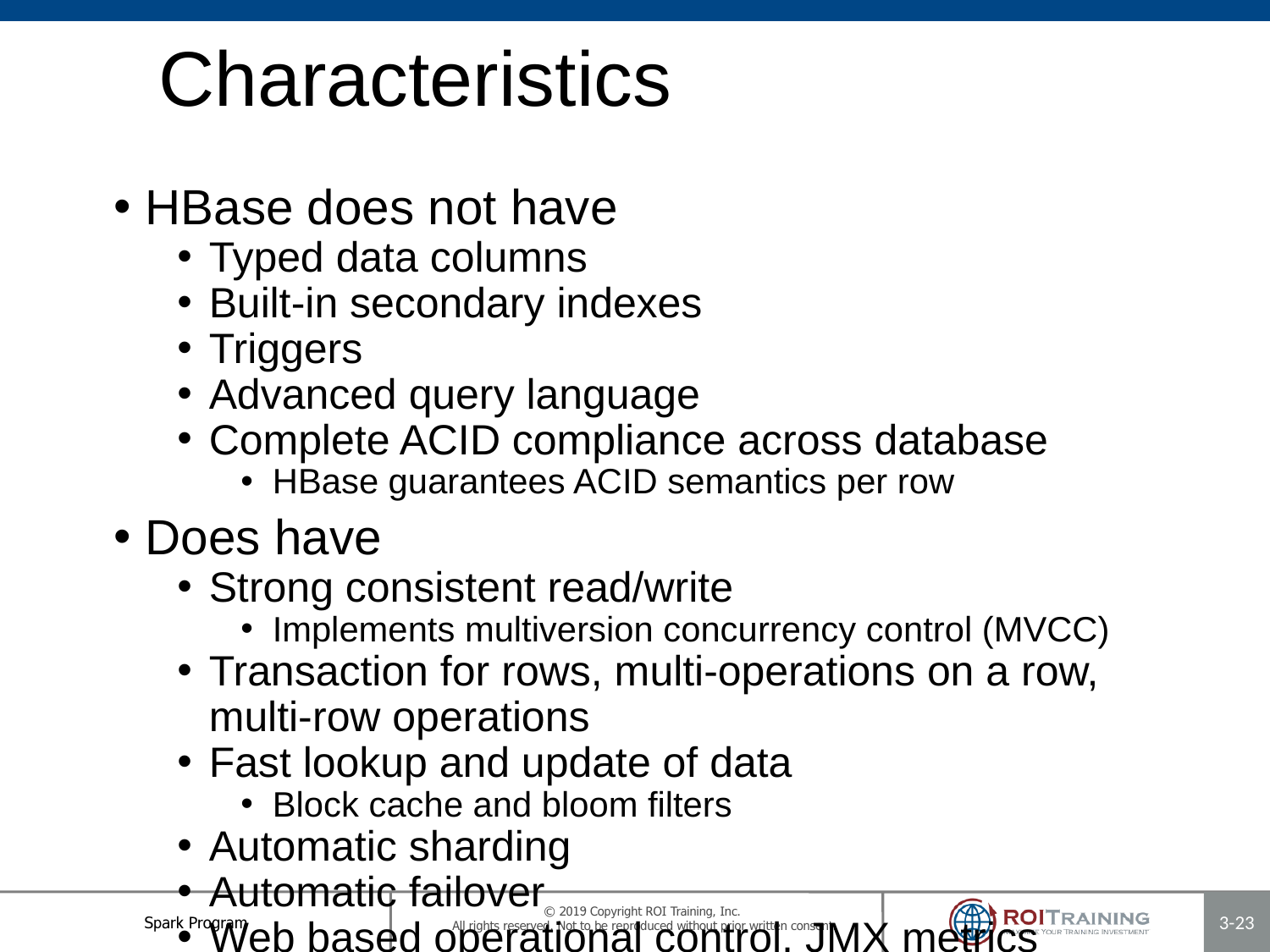

# Characteristics
HBase does not have
Typed data columns
Built-in secondary indexes
Triggers
Advanced query language
Complete ACID compliance across database
HBase guarantees ACID semantics per row
Does have
Strong consistent read/write
Implements multiversion concurrency control (MVCC)
Transaction for rows, multi-operations on a row, multi-row operations
Fast lookup and update of data
Block cache and bloom filters
Automatic sharding
Automatic failover
Web based operational control, JMX metrics
Versioning of data
Schema that can evolve over time